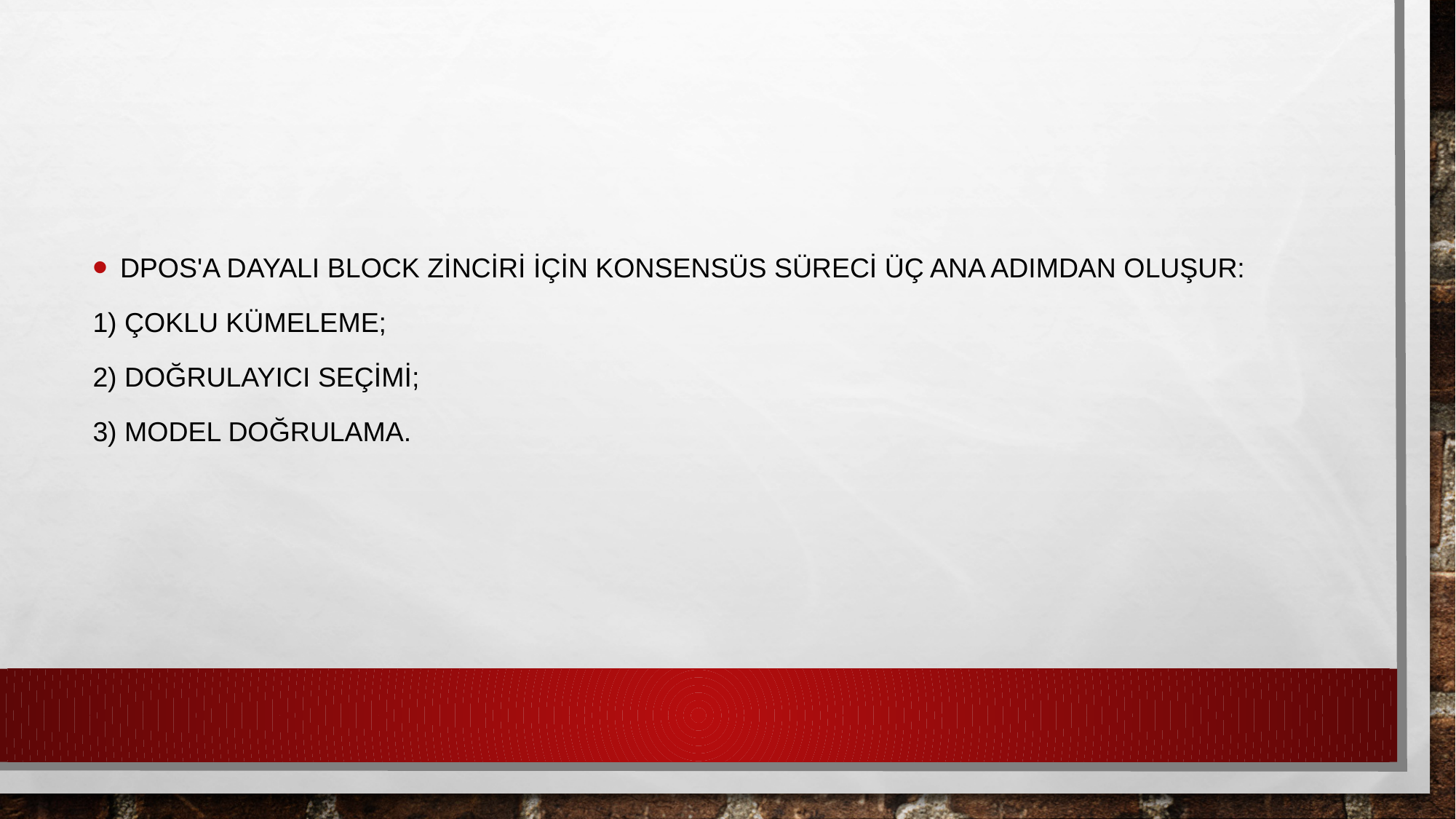

DPoS'a dayalı block zinciri için Konsensüs süreci üç ana adımdan oluşur:
1) çoklu kümeleme;
2) doğrulayıcı seçimi;
3) model doğrulama.